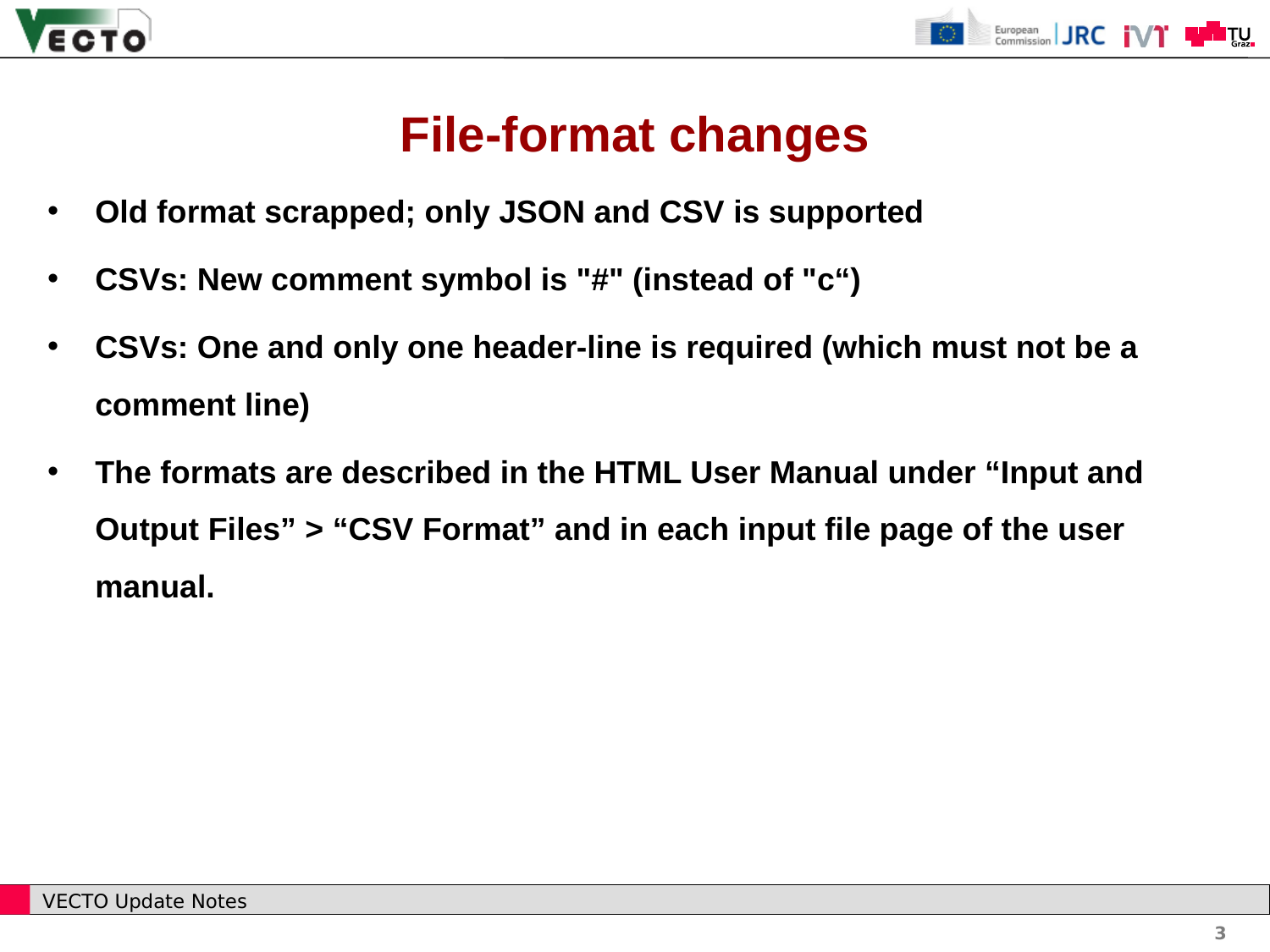

File-format changes
Old format scrapped; only JSON and CSV is supported
CSVs: New comment symbol is "#" (instead of "c“)
CSVs: One and only one header-line is required (which must not be a comment line)
The formats are described in the HTML User Manual under “Input and Output Files” > “CSV Format” and in each input file page of the user manual.